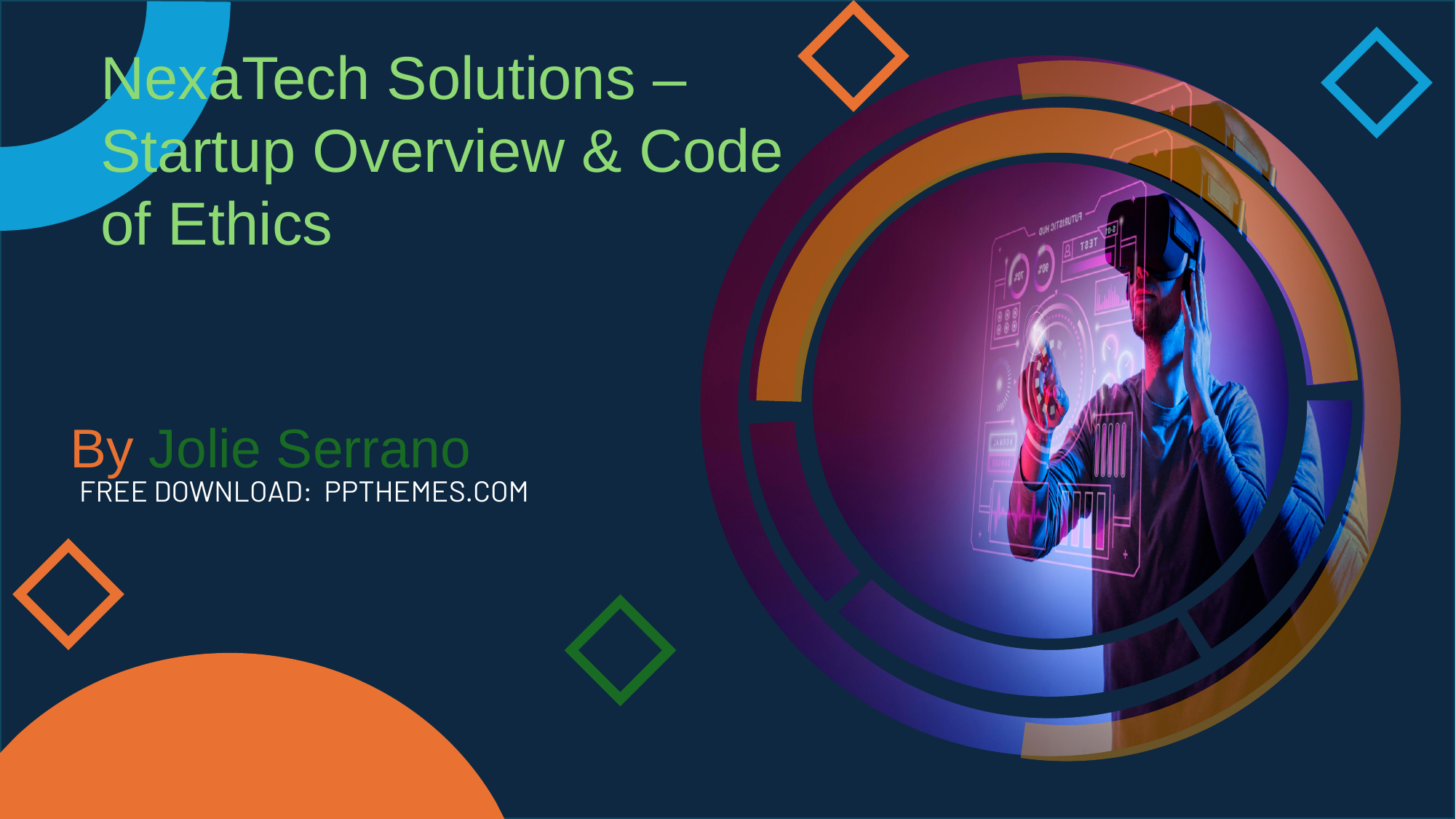

NexaTech Solutions – Startup Overview & Code of Ethics

By Jolie Serrano
FREE DOWNLOAD:  PPTHEMES.COM